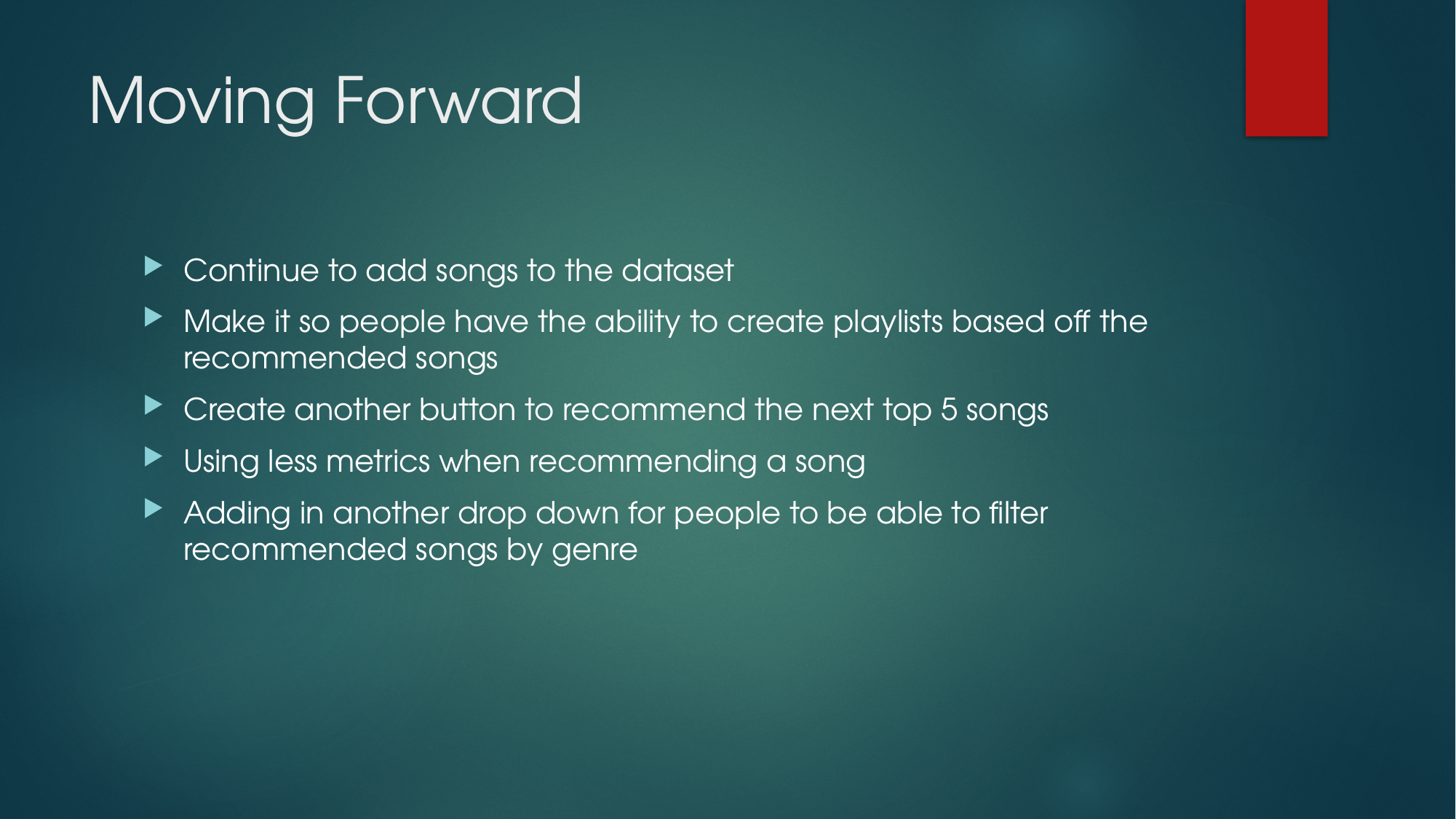

# Moving Forward
Continue to add songs to the dataset
Make it so people have the ability to create playlists based off the recommended songs
Create another button to recommend the next top 5 songs
Using less metrics when recommending a song
Adding in another drop down for people to be able to filter recommended songs by genre